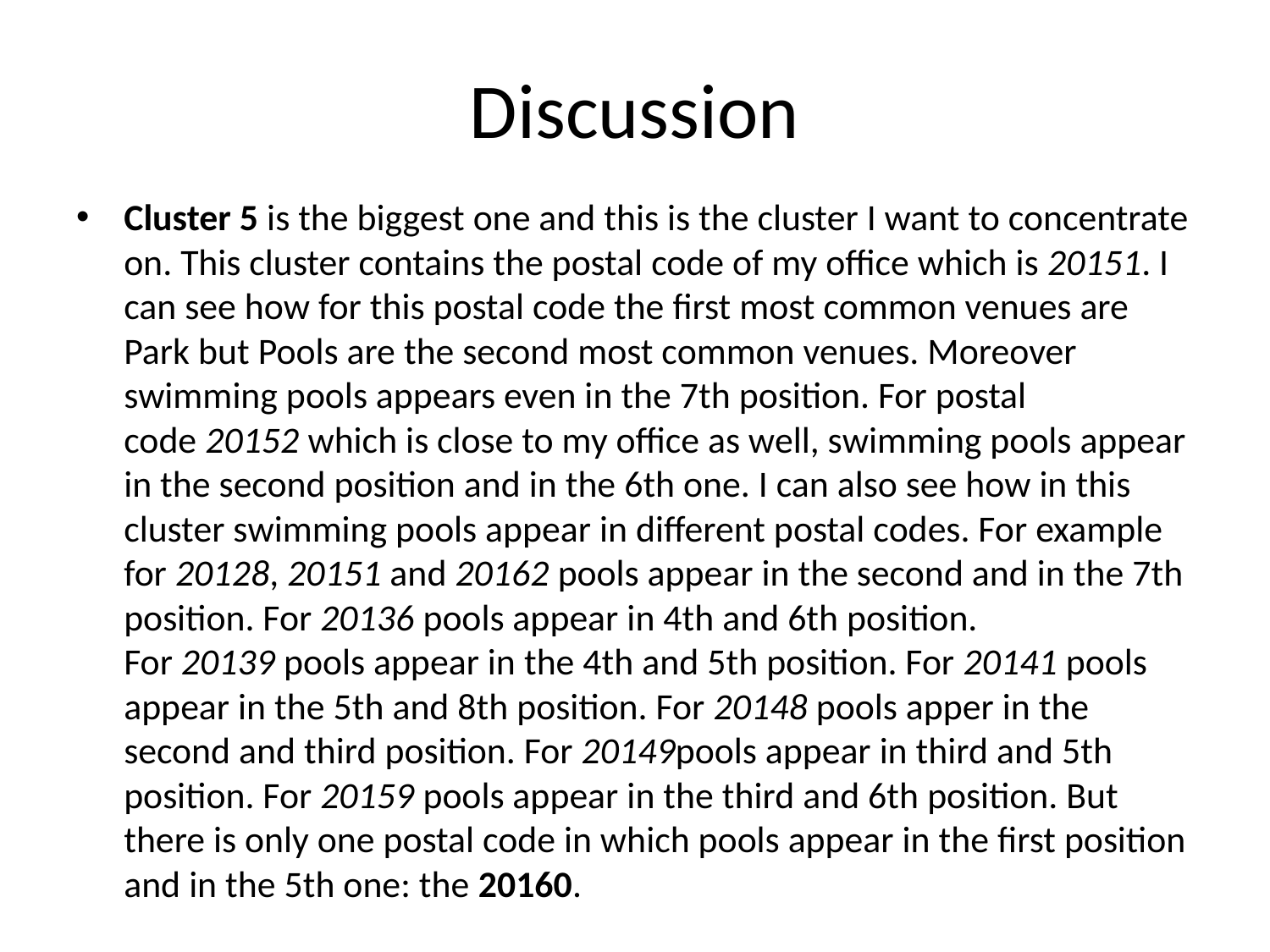

# Discussion
Cluster 5 is the biggest one and this is the cluster I want to concentrate on. This cluster contains the postal code of my office which is 20151. I can see how for this postal code the first most common venues are Park but Pools are the second most common venues. Moreover swimming pools appears even in the 7th position. For postal code 20152 which is close to my office as well, swimming pools appear in the second position and in the 6th one. I can also see how in this cluster swimming pools appear in different postal codes. For example for 20128, 20151 and 20162 pools appear in the second and in the 7th position. For 20136 pools appear in 4th and 6th position. For 20139 pools appear in the 4th and 5th position. For 20141 pools appear in the 5th and 8th position. For 20148 pools apper in the second and third position. For 20149pools appear in third and 5th position. For 20159 pools appear in the third and 6th position. But there is only one postal code in which pools appear in the first position and in the 5th one: the 20160.